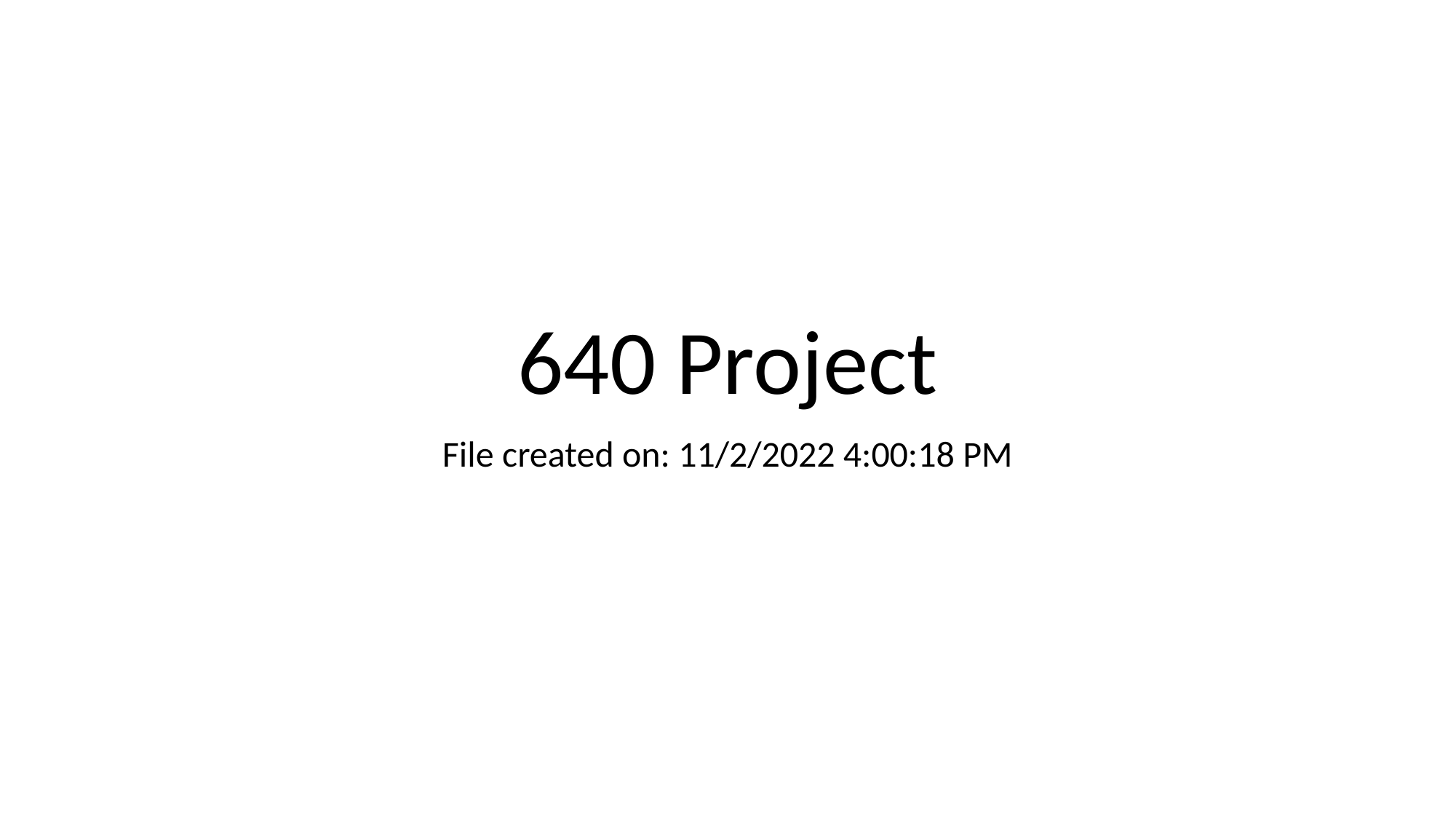

# 640 Project
File created on: 11/2/2022 4:00:18 PM